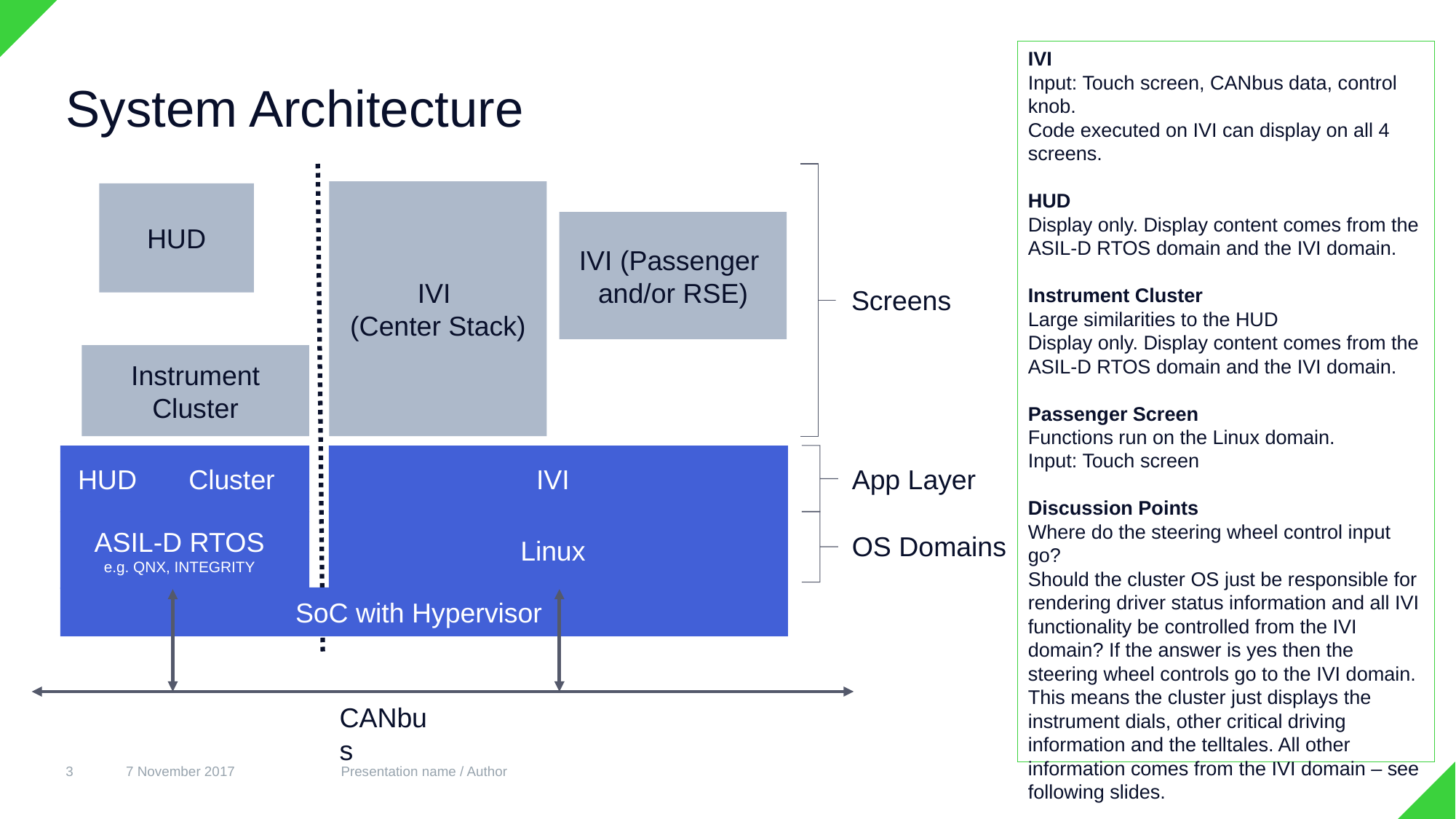

IVI
Input: Touch screen, CANbus data, control knob.
Code executed on IVI can display on all 4 screens.

HUD
Display only. Display content comes from the ASIL-D RTOS domain and the IVI domain.

Instrument Cluster
Large similarities to the HUD
Display only. Display content comes from the ASIL-D RTOS domain and the IVI domain.

Passenger Screen
Functions run on the Linux domain.
Input: Touch screen

Discussion Points
Where do the steering wheel control input go?
Should the cluster OS just be responsible for rendering driver status information and all IVI functionality be controlled from the IVI domain? If the answer is yes then the steering wheel controls go to the IVI domain. This means the cluster just displays the instrument dials, other critical driving information and the telltales. All other information comes from the IVI domain – see following slides.
# System Architecture

IVI
(Center Stack)
HUD
IVI (Passenger
and/or RSE)
Screens
Instrument Cluster

HUD
Cluster
IVI
App Layer
Linux

ASIL-D RTOS
e.g. QNX, INTEGRITY
OS Domains
SoC with Hypervisor
CANbus
3
7 November 2017
Presentation name / Author